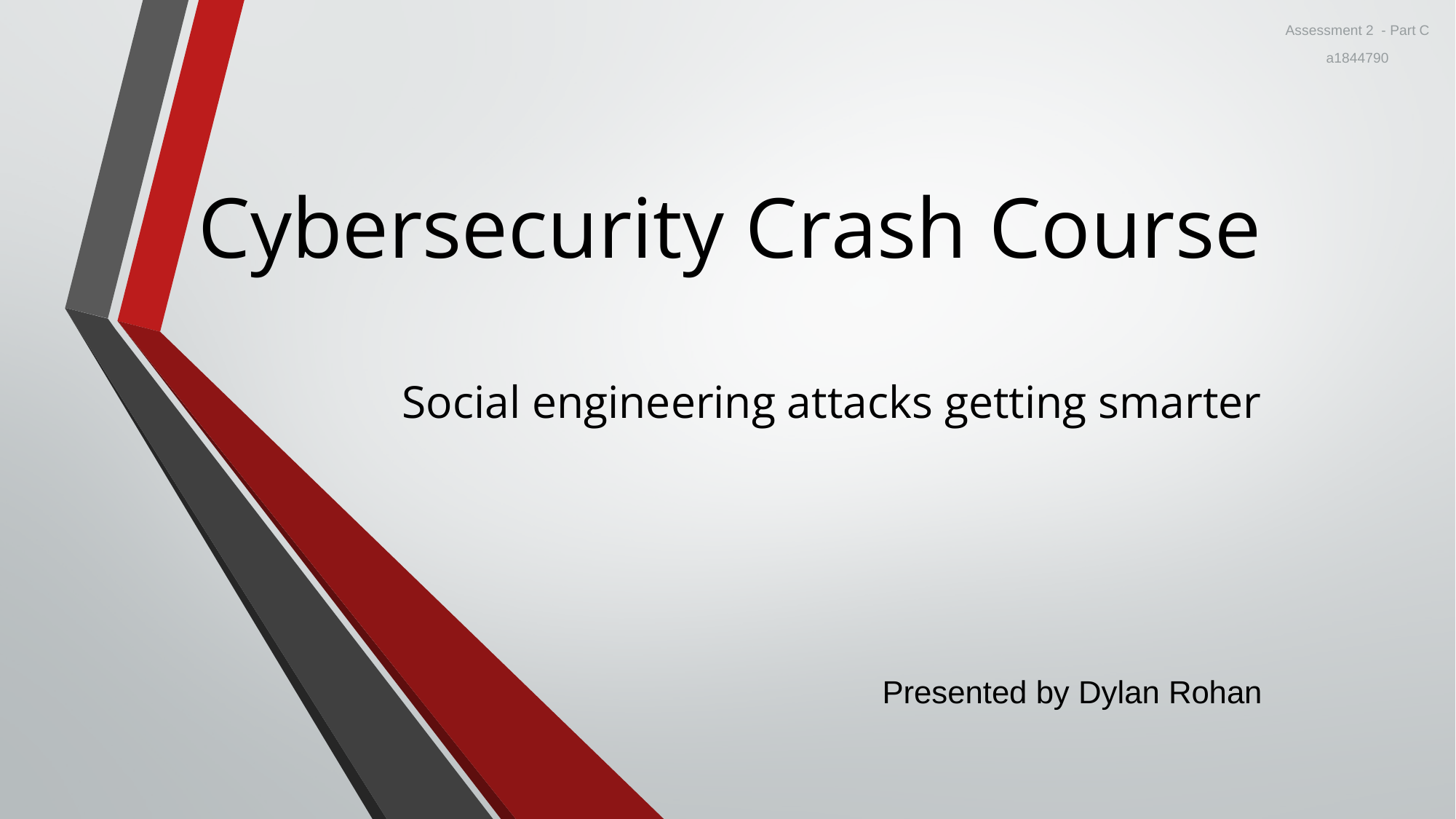

Assessment 2  - Part C
a1844790
# Cybersecurity Crash Course Social engineering attacks getting smarter

Presented by Dylan Rohan